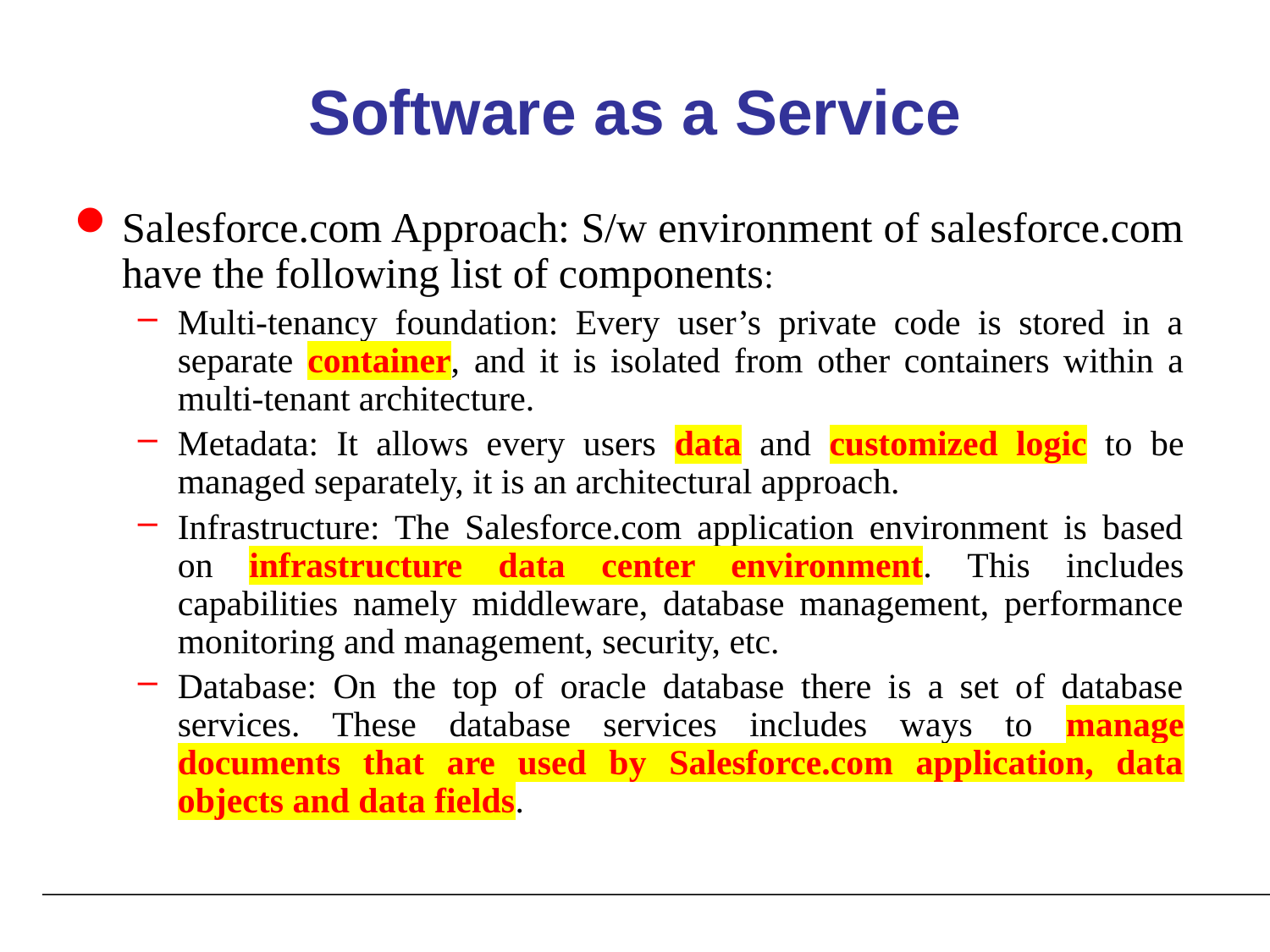

# Software as a Service
Salesforce.com Approach: S/w environment of salesforce.com have the following list of components:
Multi-tenancy foundation: Every user’s private code is stored in a separate container, and it is isolated from other containers within a multi-tenant architecture.
Metadata: It allows every users data and customized logic to be managed separately, it is an architectural approach.
Infrastructure: The Salesforce.com application environment is based on infrastructure data center environment. This includes capabilities namely middleware, database management, performance monitoring and management, security, etc.
Database: On the top of oracle database there is a set of database services. These database services includes ways to manage documents that are used by Salesforce.com application, data objects and data fields.